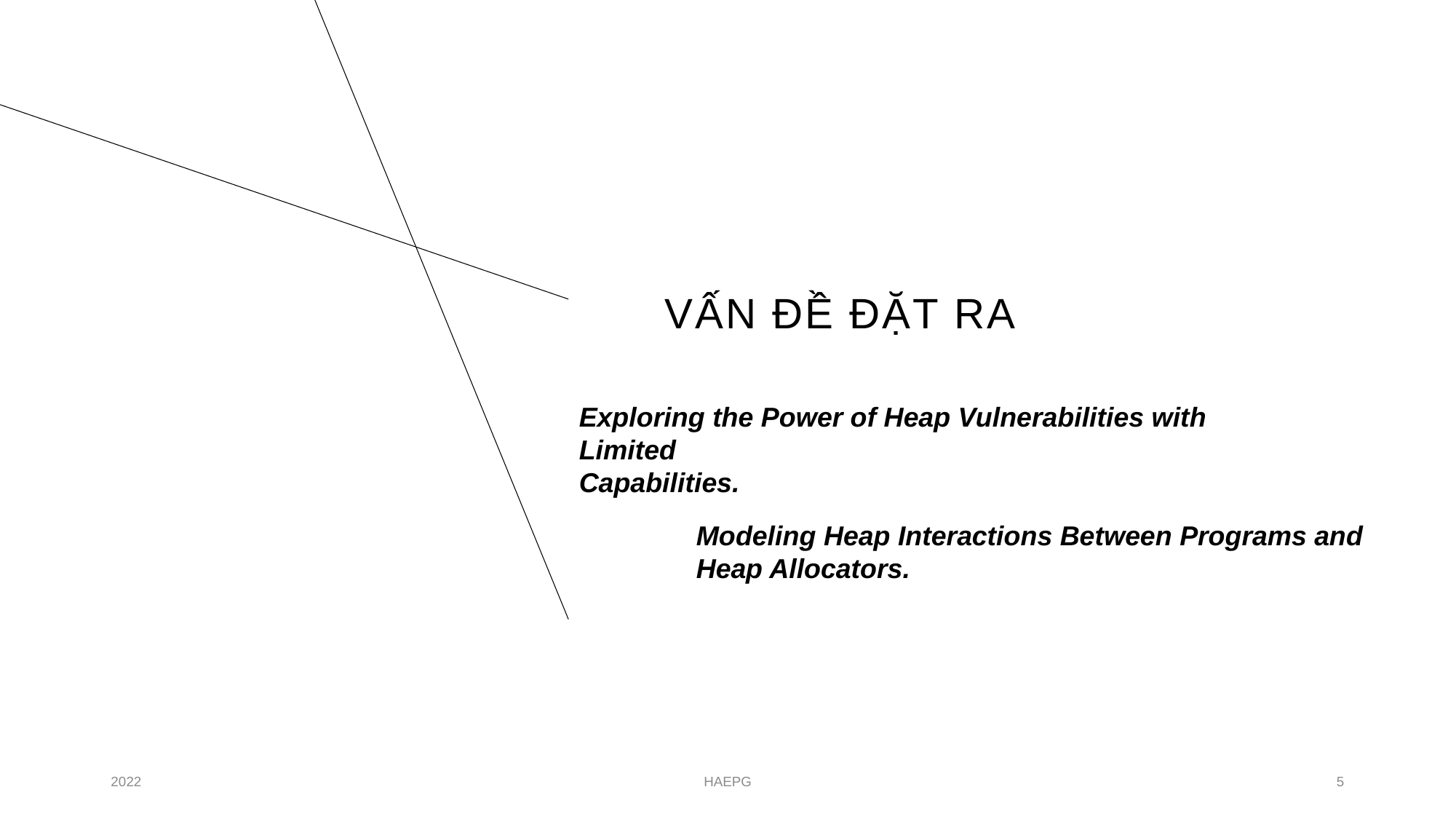

# Vấn đề đặt ra
Exploring the Power of Heap Vulnerabilities with Limited
Capabilities.
Modeling Heap Interactions Between Programs and
Heap Allocators.
2022
HAEPG
5